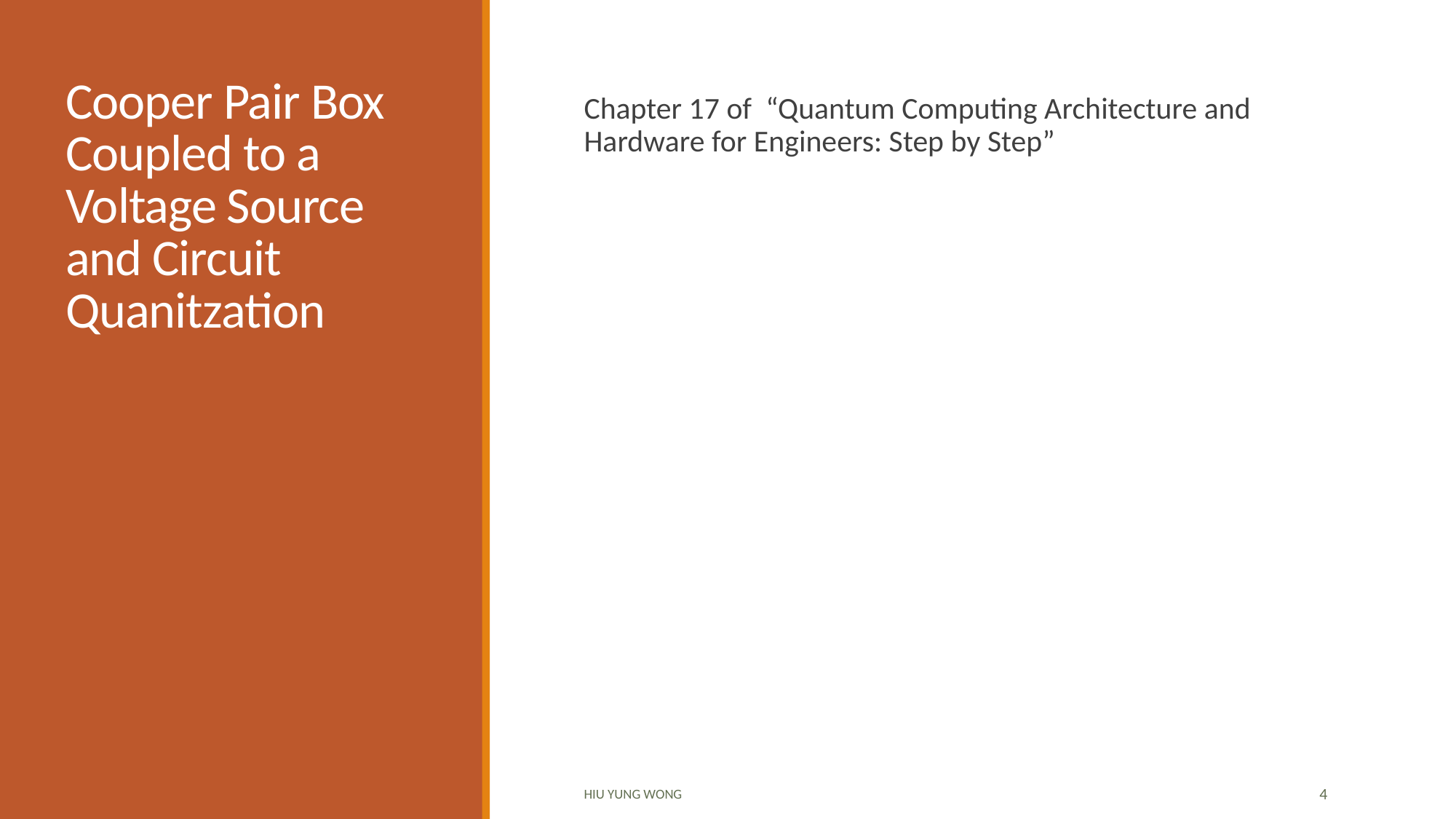

# Cooper Pair Box Coupled to a Voltage Source and Circuit Quanitzation
Chapter 17 of  “Quantum Computing Architecture and Hardware for Engineers: Step by Step”

Hiu Yung Wong
4